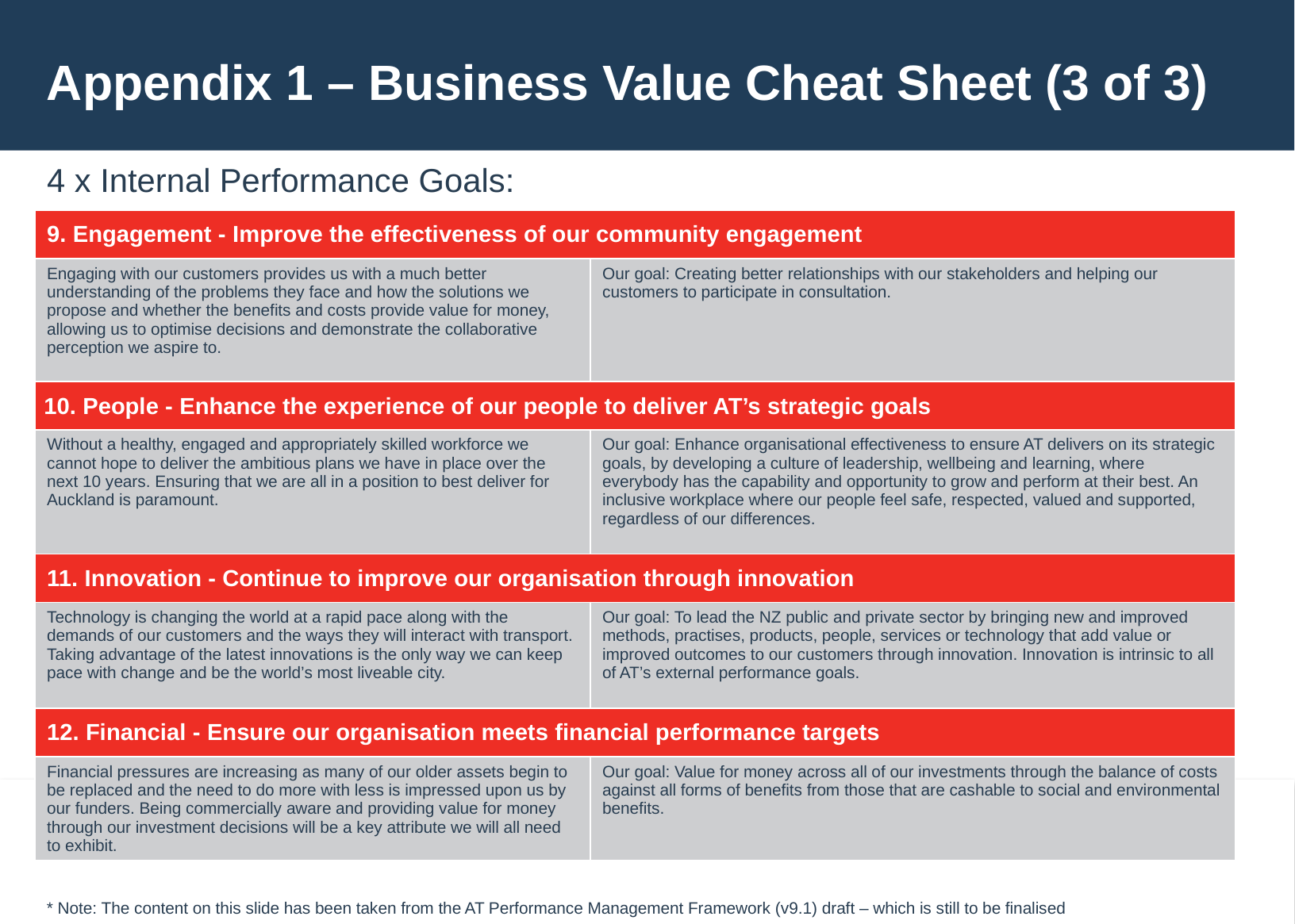

Appendix 1 – Business Value Cheat Sheet (3 of 3)
4 x Internal Performance Goals:
| 9. Engagement - Improve the effectiveness of our community engagement |  |
| --- | --- |
| Engaging with our customers provides us with a much better understanding of the problems they face and how the solutions we propose and whether the benefits and costs provide value for money, allowing us to optimise decisions and demonstrate the collaborative perception we aspire to. | Our goal: Creating better relationships with our stakeholders and helping our customers to participate in consultation. |
| 10. People - Enhance the experience of our people to deliver AT’s strategic goals |  |
| Without a healthy, engaged and appropriately skilled workforce we cannot hope to deliver the ambitious plans we have in place over the next 10 years. Ensuring that we are all in a position to best deliver for Auckland is paramount. | Our goal: Enhance organisational effectiveness to ensure AT delivers on its strategic goals, by developing a culture of leadership, wellbeing and learning, where everybody has the capability and opportunity to grow and perform at their best. An inclusive workplace where our people feel safe, respected, valued and supported, regardless of our differences. |
| 11. Innovation - Continue to improve our organisation through innovation |  |
| Technology is changing the world at a rapid pace along with the demands of our customers and the ways they will interact with transport. Taking advantage of the latest innovations is the only way we can keep pace with change and be the world’s most liveable city. | Our goal: To lead the NZ public and private sector by bringing new and improved methods, practises, products, people, services or technology that add value or improved outcomes to our customers through innovation. Innovation is intrinsic to all of AT’s external performance goals. |
| 12. Financial - Ensure our organisation meets financial performance targets |  |
| Financial pressures are increasing as many of our older assets begin to be replaced and the need to do more with less is impressed upon us by our funders. Being commercially aware and providing value for money through our investment decisions will be a key attribute we will all need to exhibit. | Our goal: Value for money across all of our investments through the balance of costs against all forms of benefits from those that are cashable to social and environmental benefits. |

* Note: The content on this slide has been taken from the AT Performance Management Framework (v9.1) draft – which is still to be finalised